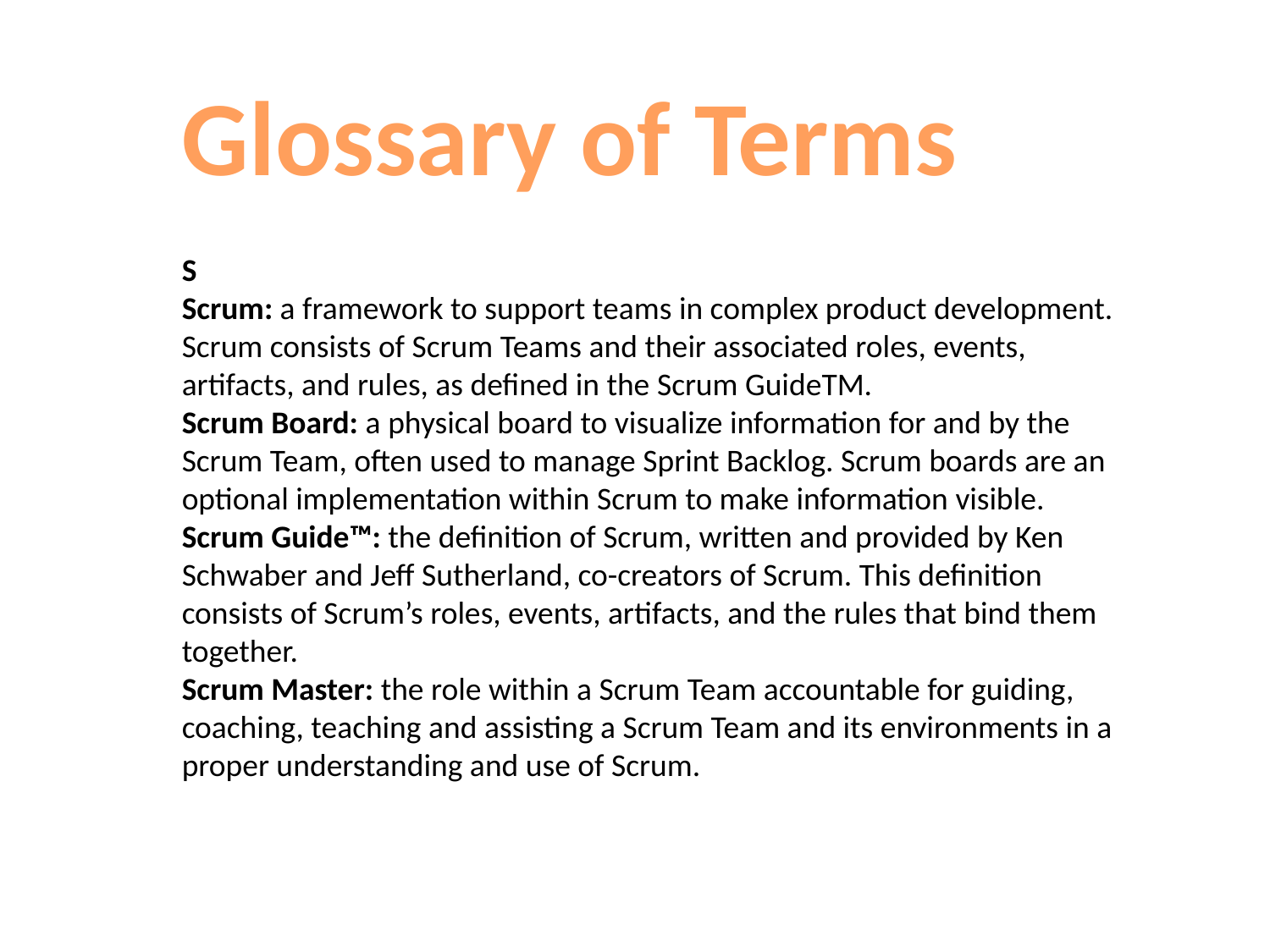

Glossary of Terms
S
Scrum: a framework to support teams in complex product development. Scrum consists of Scrum Teams and their associated roles, events, artifacts, and rules, as defined in the Scrum GuideTM.
Scrum Board: a physical board to visualize information for and by the Scrum Team, often used to manage Sprint Backlog. Scrum boards are an optional implementation within Scrum to make information visible.
Scrum Guide™: the definition of Scrum, written and provided by Ken Schwaber and Jeff Sutherland, co-creators of Scrum. This definition consists of Scrum’s roles, events, artifacts, and the rules that bind them together.
Scrum Master: the role within a Scrum Team accountable for guiding, coaching, teaching and assisting a Scrum Team and its environments in a proper understanding and use of Scrum.